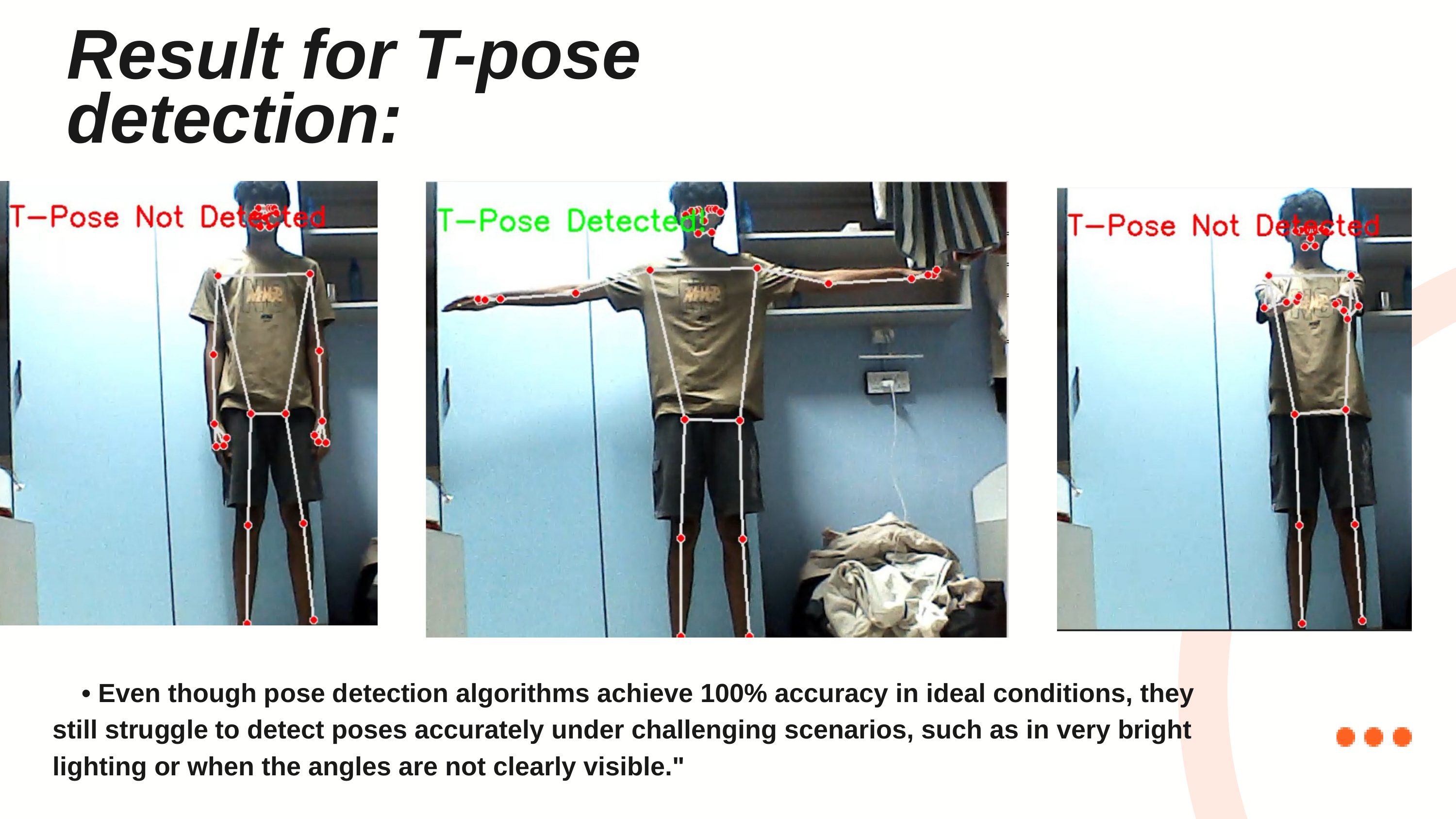

Result for T-pose detection:

    • Even though pose detection algorithms achieve 100% accuracy in ideal conditions, they still struggle to detect poses accurately under challenging scenarios, such as in very bright lighting or when the angles are not clearly visible."